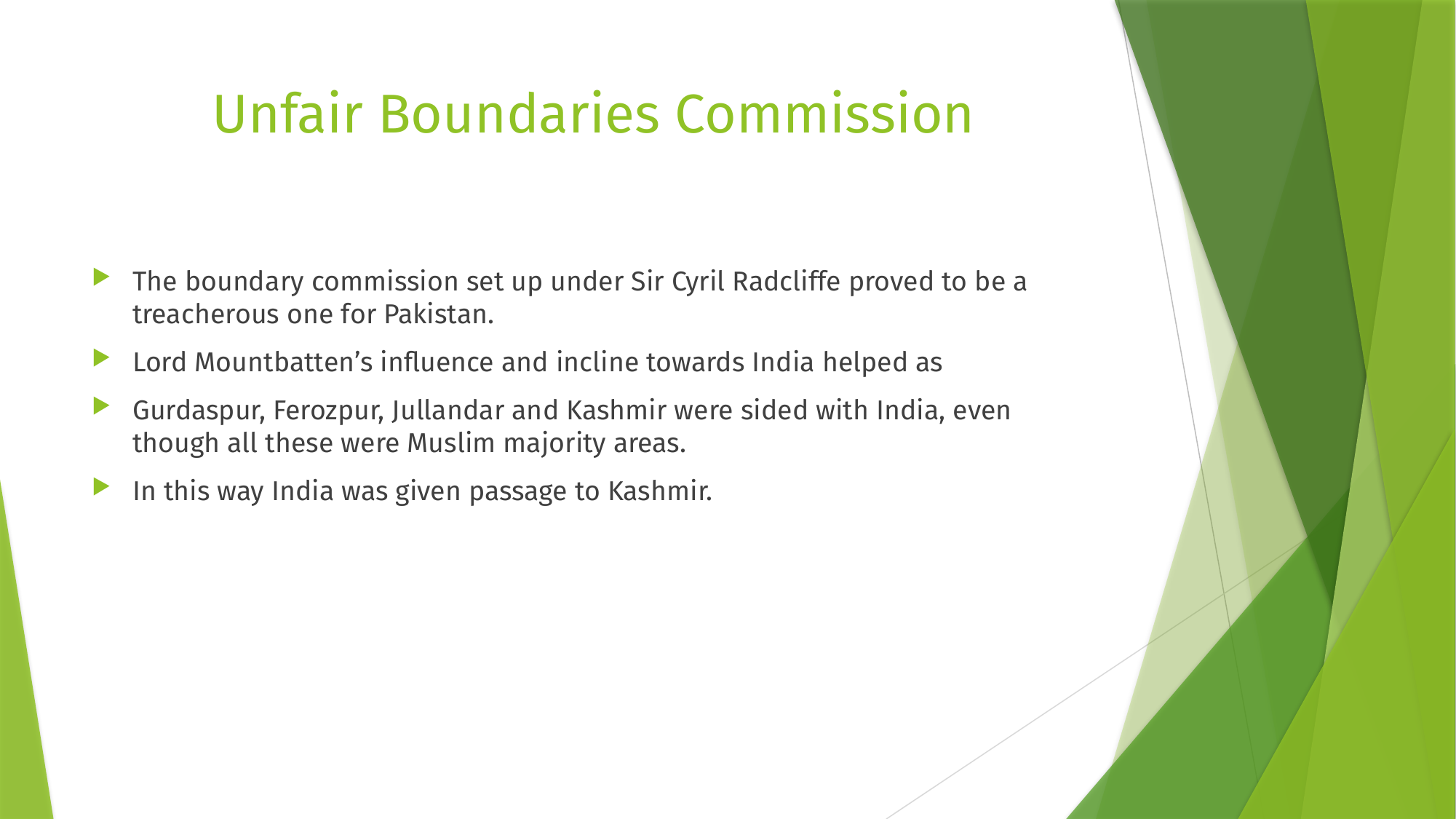

# Unfair Boundaries Commission
The boundary commission set up under Sir Cyril Radcliffe proved to be a treacherous one for Pakistan.
Lord Mountbatten’s influence and incline towards India helped as
Gurdaspur, Ferozpur, Jullandar and Kashmir were sided with India, even though all these were Muslim majority areas.
In this way India was given passage to Kashmir.